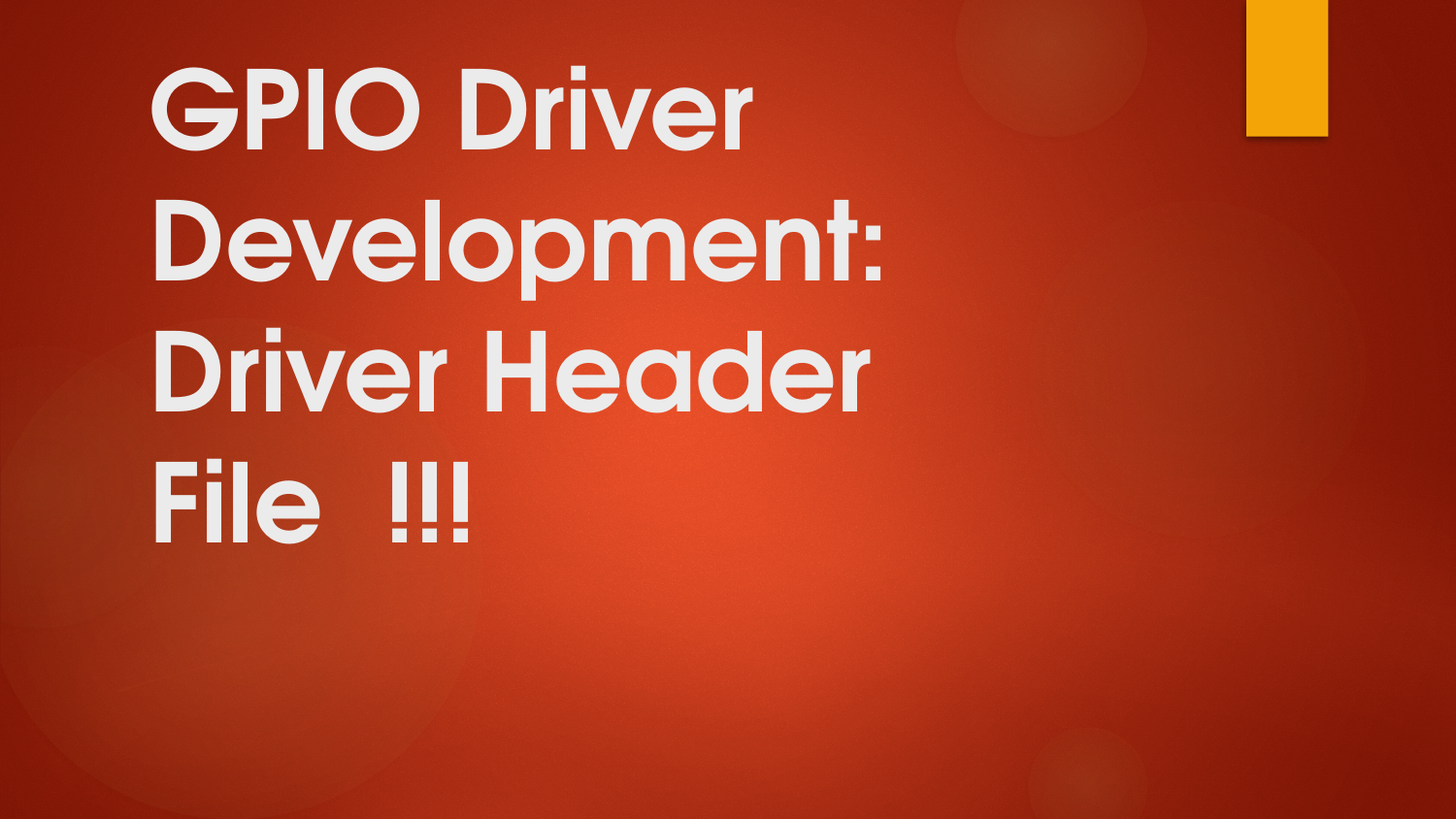

# GPIO Driver Development: Driver Header File  !!!